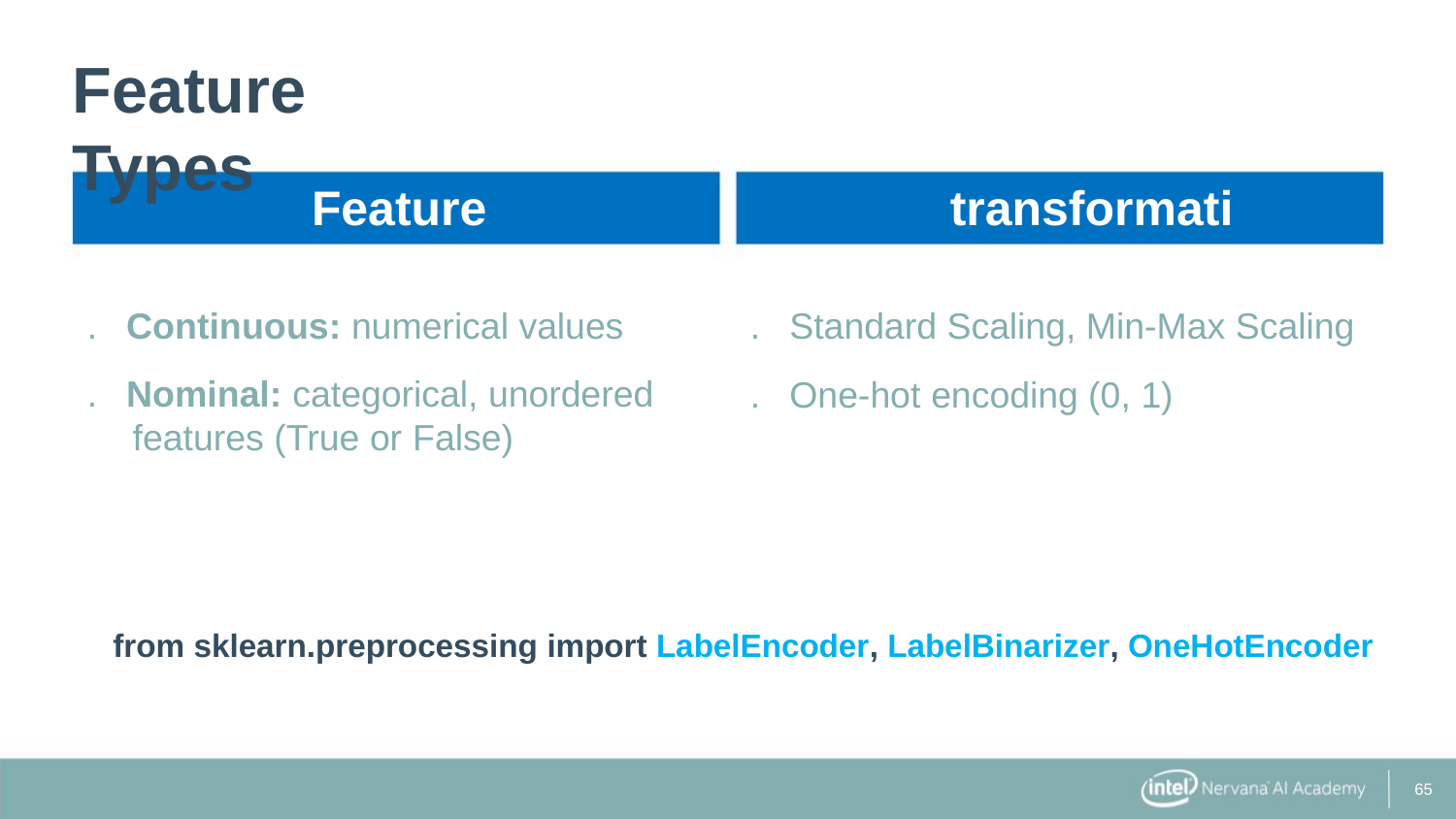

Feature Types
Feature type
transformation
. Continuous: numerical values
. Standard Scaling, Min-Max Scaling
. One-hot encoding (0, 1)
. Nominal: categorical, unordered
features (True or False)
from sklearn.preprocessing import LabelEncoder, LabelBinarizer, OneHotEncoder
65